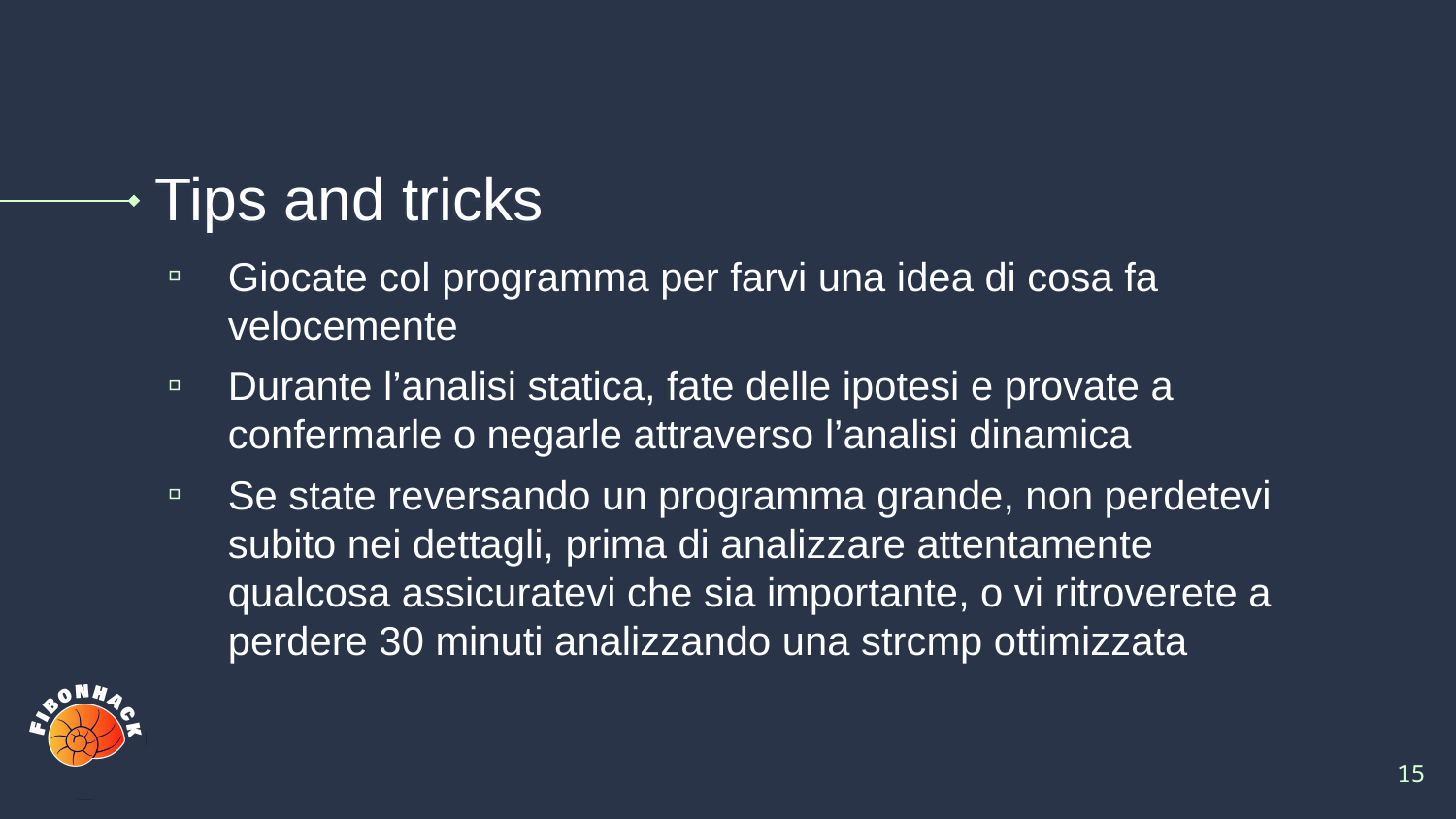

# Tips and tricks
Giocate col programma per farvi una idea di cosa fa velocemente
Durante l’analisi statica, fate delle ipotesi e provate a confermarle o negarle attraverso l’analisi dinamica
Se state reversando un programma grande, non perdetevi subito nei dettagli, prima di analizzare attentamente qualcosa assicuratevi che sia importante, o vi ritroverete a perdere 30 minuti analizzando una strcmp ottimizzata
15